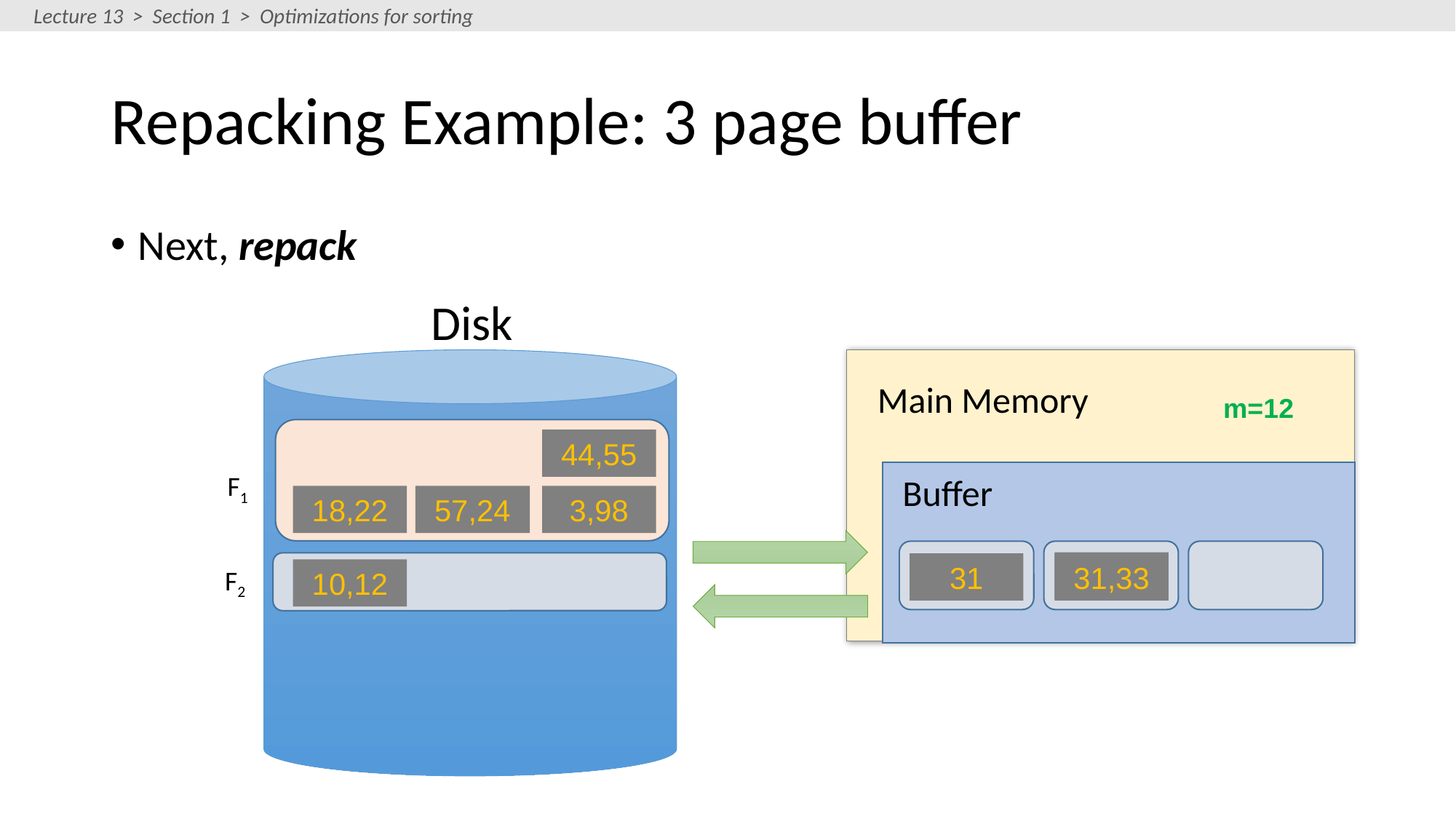

Lecture 13  >  Section 1  >  Optimizations for sorting
# Repacking Example: 3 page buffer
Next, repack
Disk

Main Memory

Buffer

m=12

44,55
F1
18,22
57,24
3,98

33

31
31,33
F2
10,12